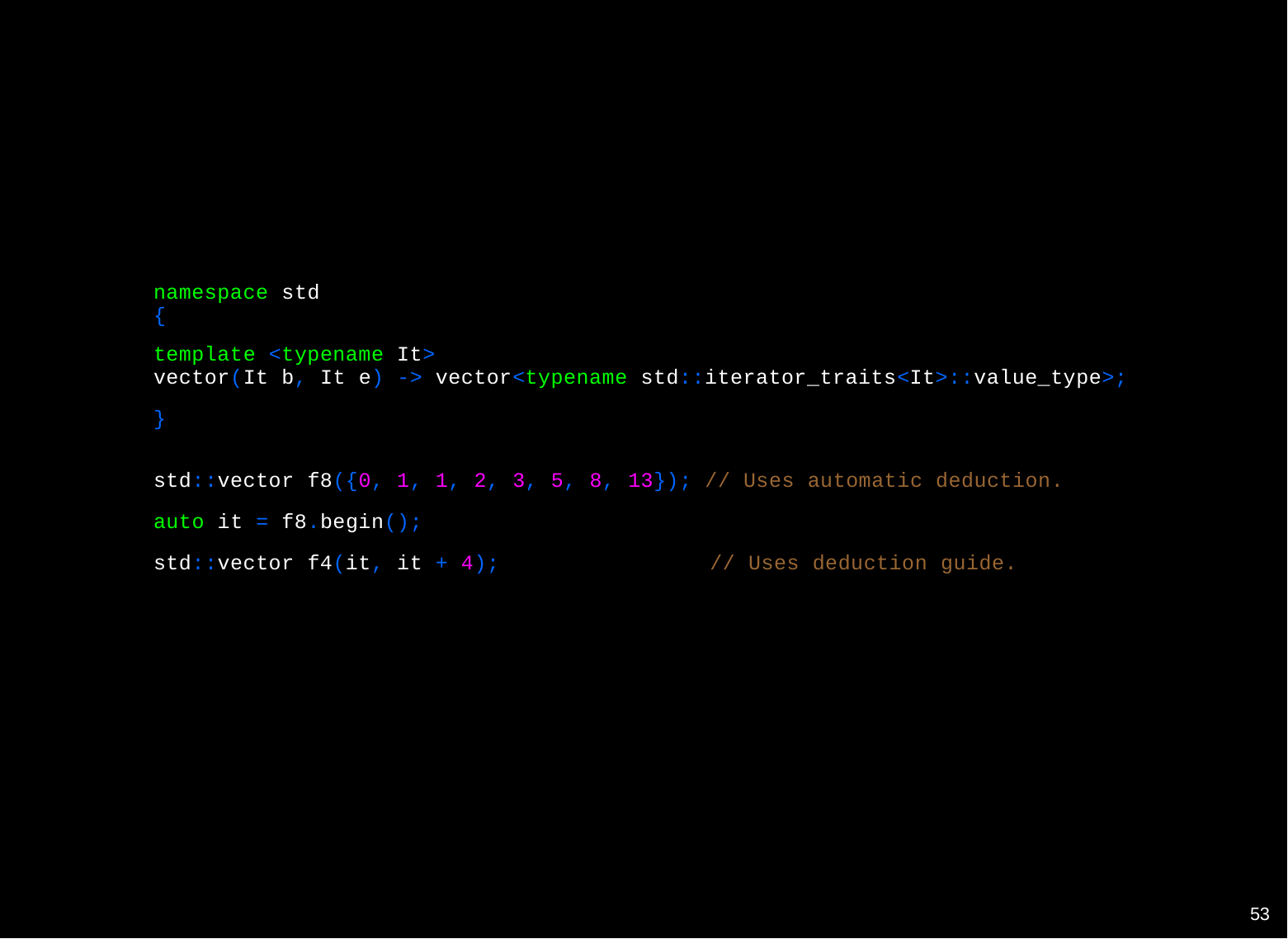

namespace std
{
template <typename It>
vector(It b, It e) -> vector<typename std::iterator_traits<It>::value_type>;
}

std::vector f8({0, 1, 1, 2, 3, 5, 8, 13}); // Uses automatic deduction. auto it = f8.begin();
std::vector f4(it, it + 4);	// Uses deduction guide.

53